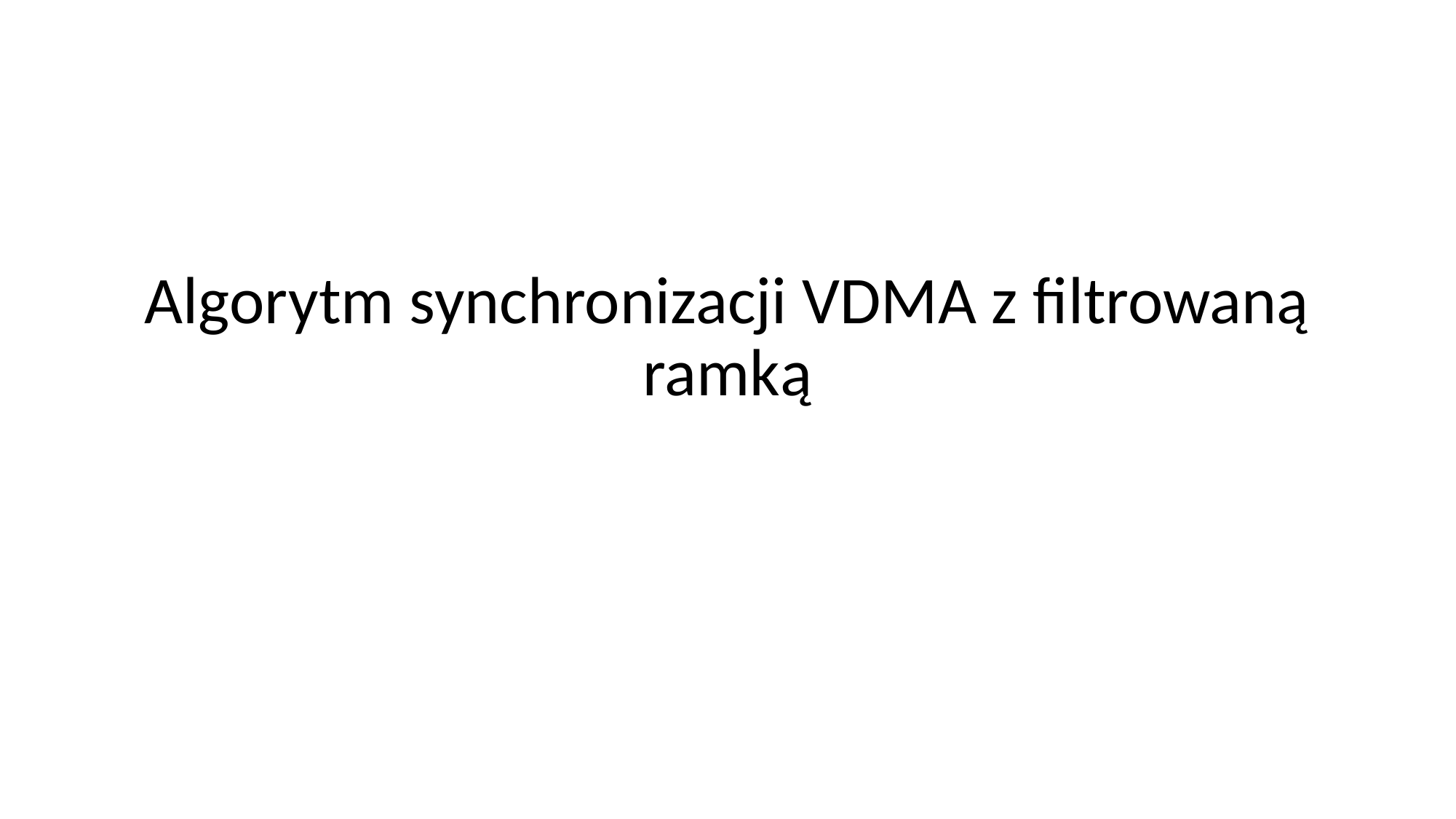

# Algorytm synchronizacji VDMA z filtrowaną ramką